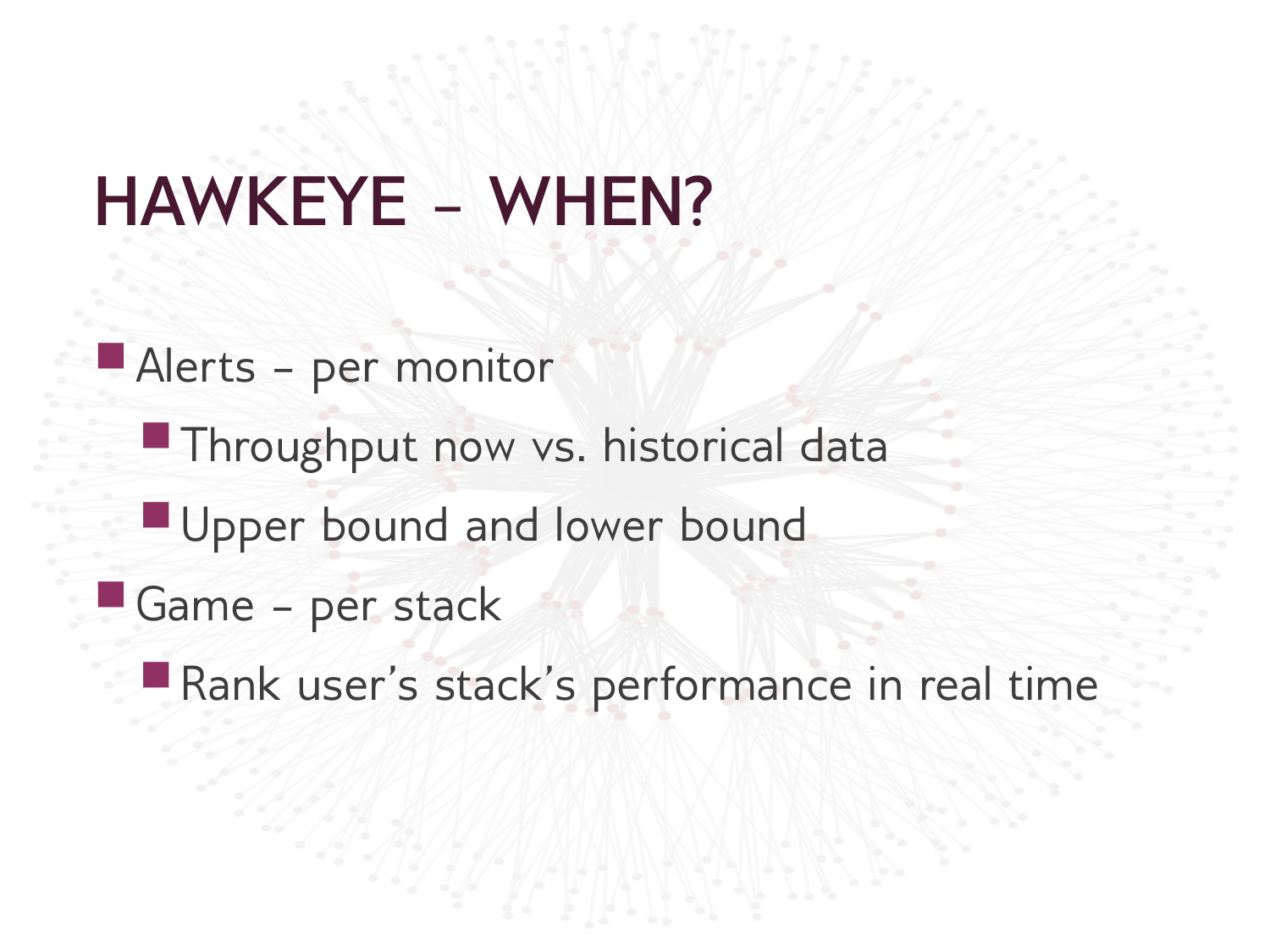

# Hawkeye – When?
Alerts – per monitor
Throughput now vs. historical data
Upper bound and lower bound
Game – per stack
Rank user’s stack’s performance in real time